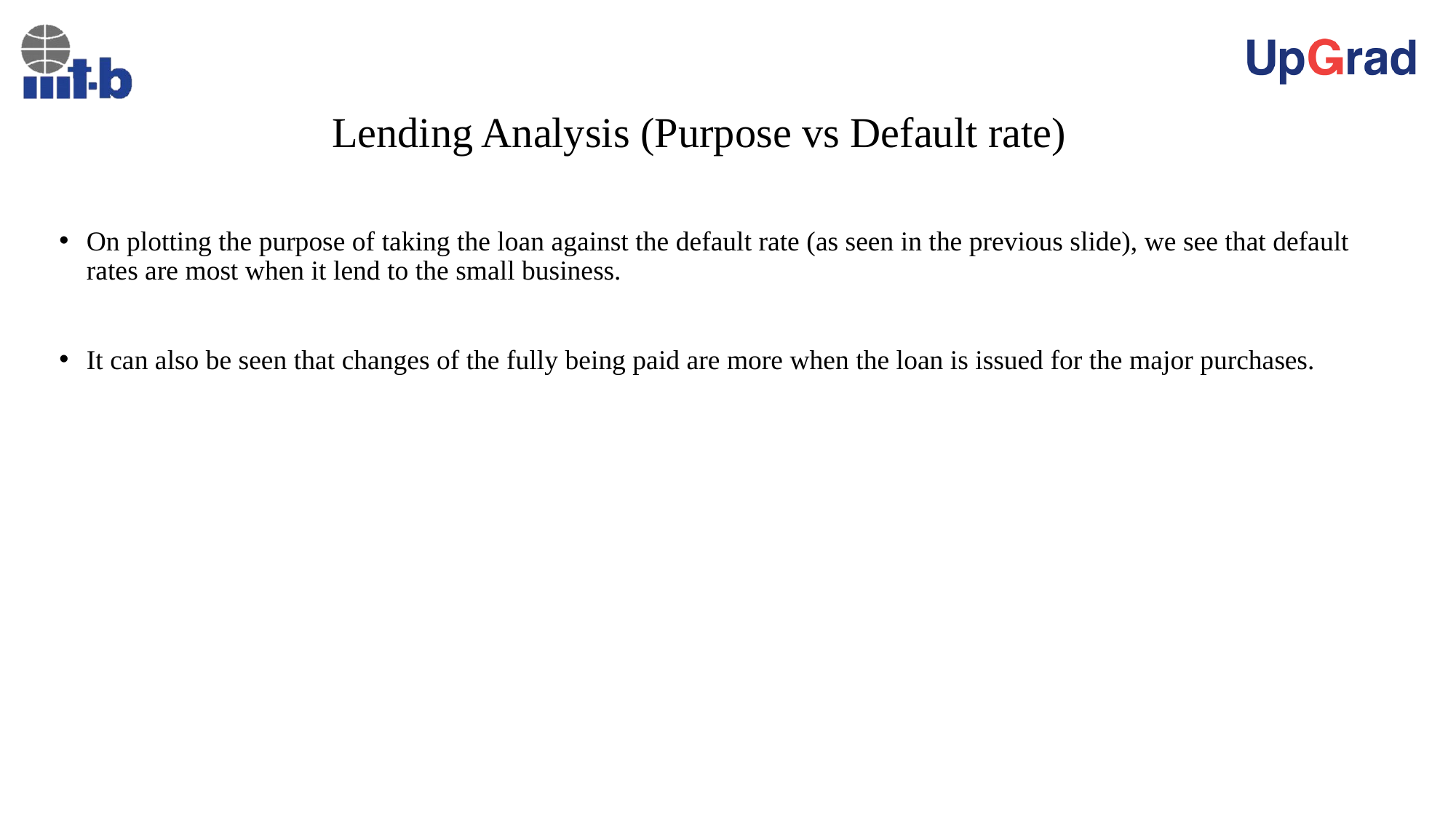

# Lending Analysis (Purpose vs Default rate)
On plotting the purpose of taking the loan against the default rate (as seen in the previous slide), we see that default rates are most when it lend to the small business.

It can also be seen that changes of the fully being paid are more when the loan is issued for the major purchases.